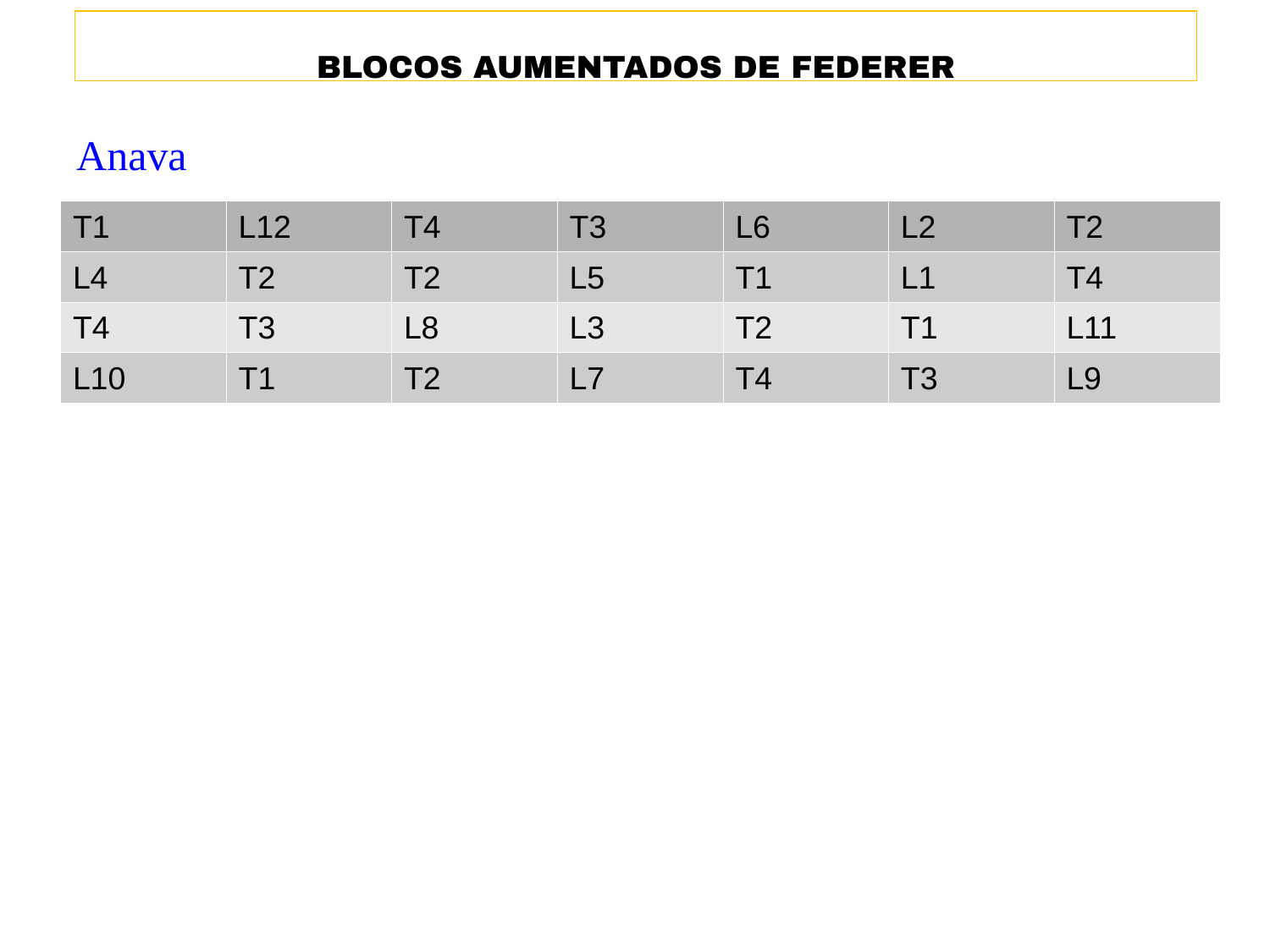

BLOCOS AUMENTADOS DE FEDERER
Anava
| T1 | L12 | T4 | T3 | L6 | L2 | T2 |
| --- | --- | --- | --- | --- | --- | --- |
| L4 | T2 | T2 | L5 | T1 | L1 | T4 |
| T4 | T3 | L8 | L3 | T2 | T1 | L11 |
| L10 | T1 | T2 | L7 | T4 | T3 | L9 |